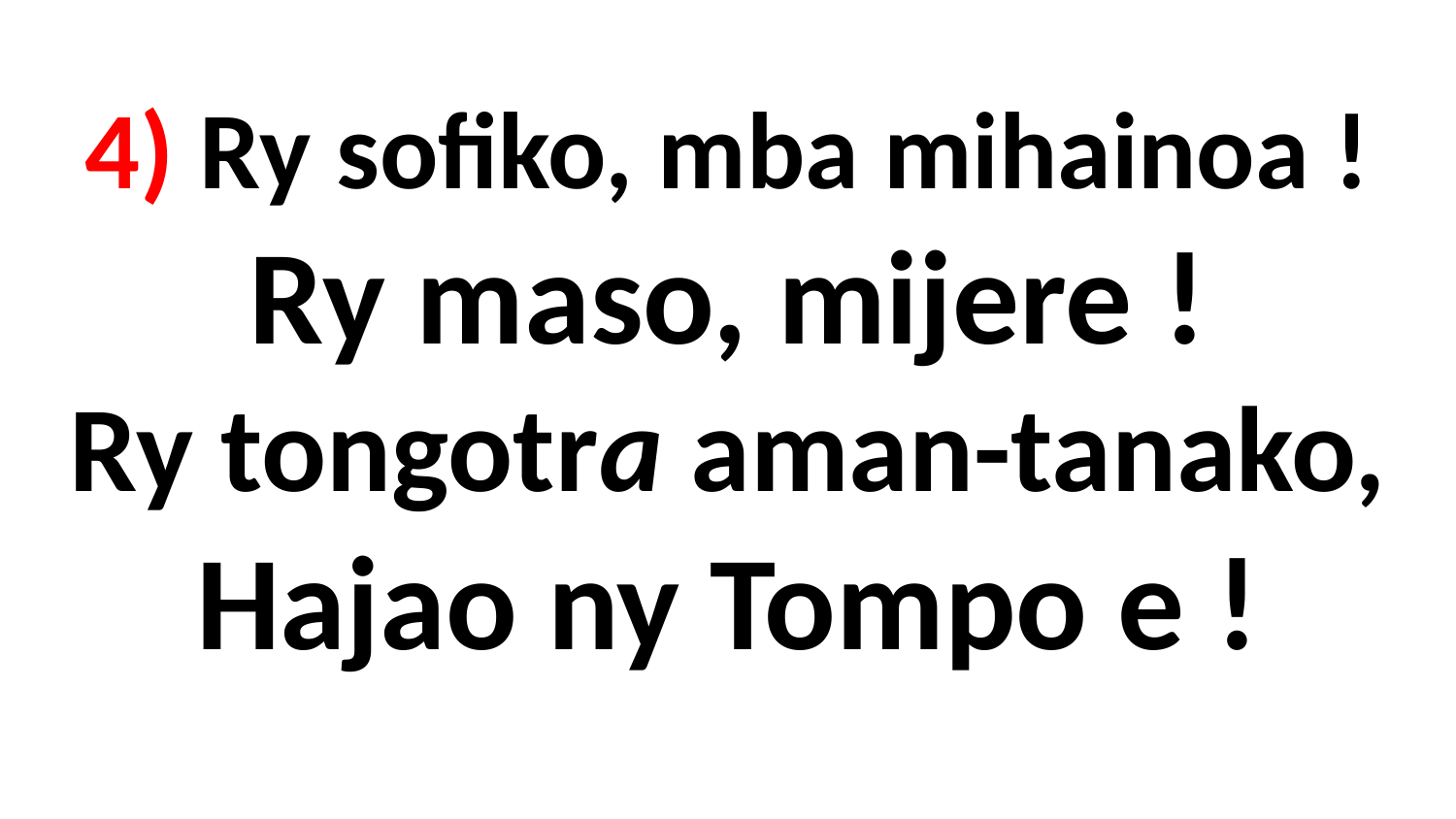

# 4) Ry sofiko, mba mihainoa ! Ry maso, mijere ! Ry tongotra aman-tanako, Hajao ny Tompo e !